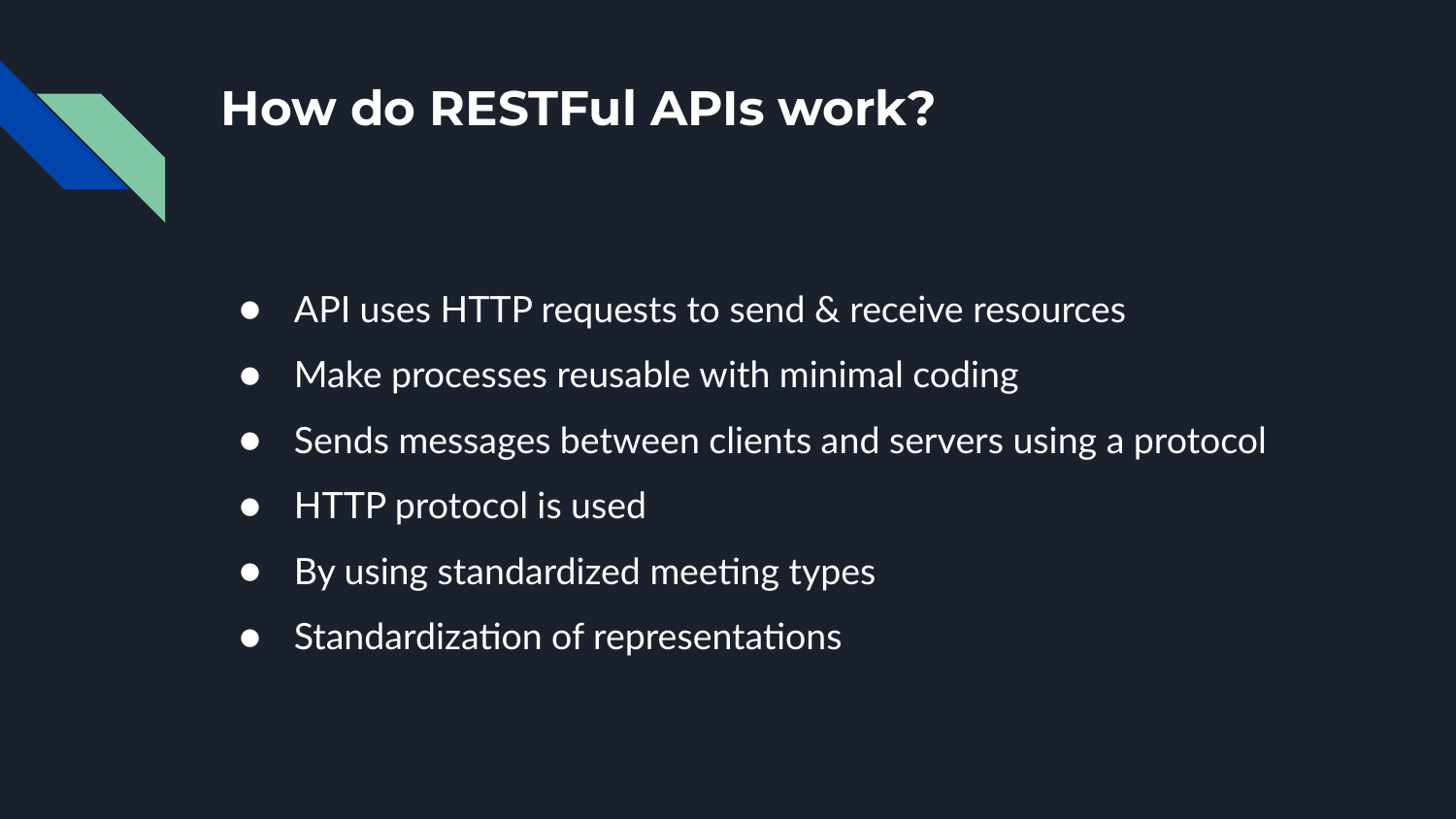

# How do RESTFul APIs work?
API uses HTTP requests to send & receive resources
Make processes reusable with minimal coding
Sends messages between clients and servers using a protocol
HTTP protocol is used
By using standardized meeting types
Standardization of representations